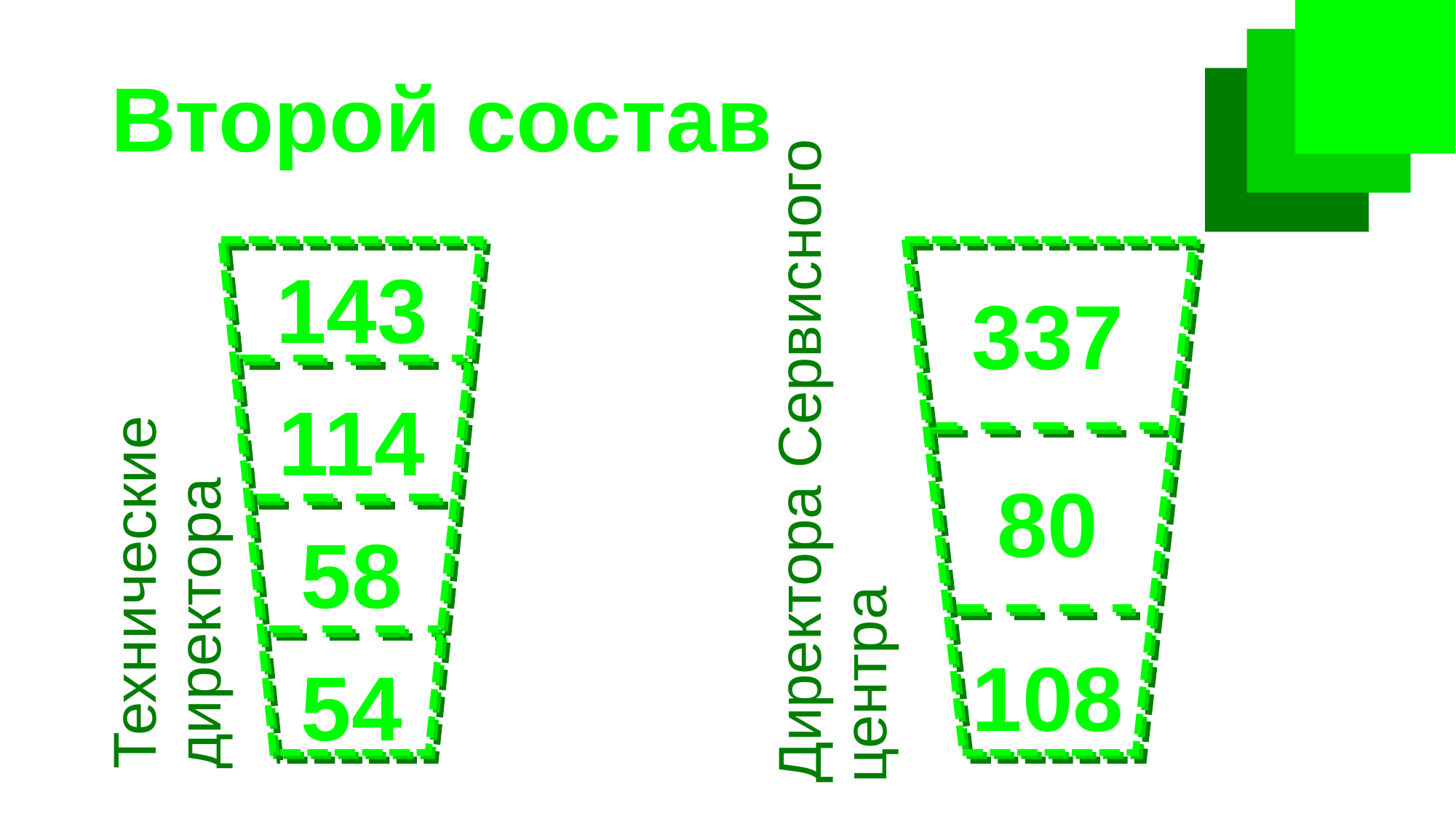

# Второй состав

143
337
претендента
претендента
114
Директора Сервисного центра
трехсторонних встреч
Технические директора
80
траекторий загружено
58
траекторий загружено
108
54
участников
учатся в ОУ
участника
учатся в ОУ